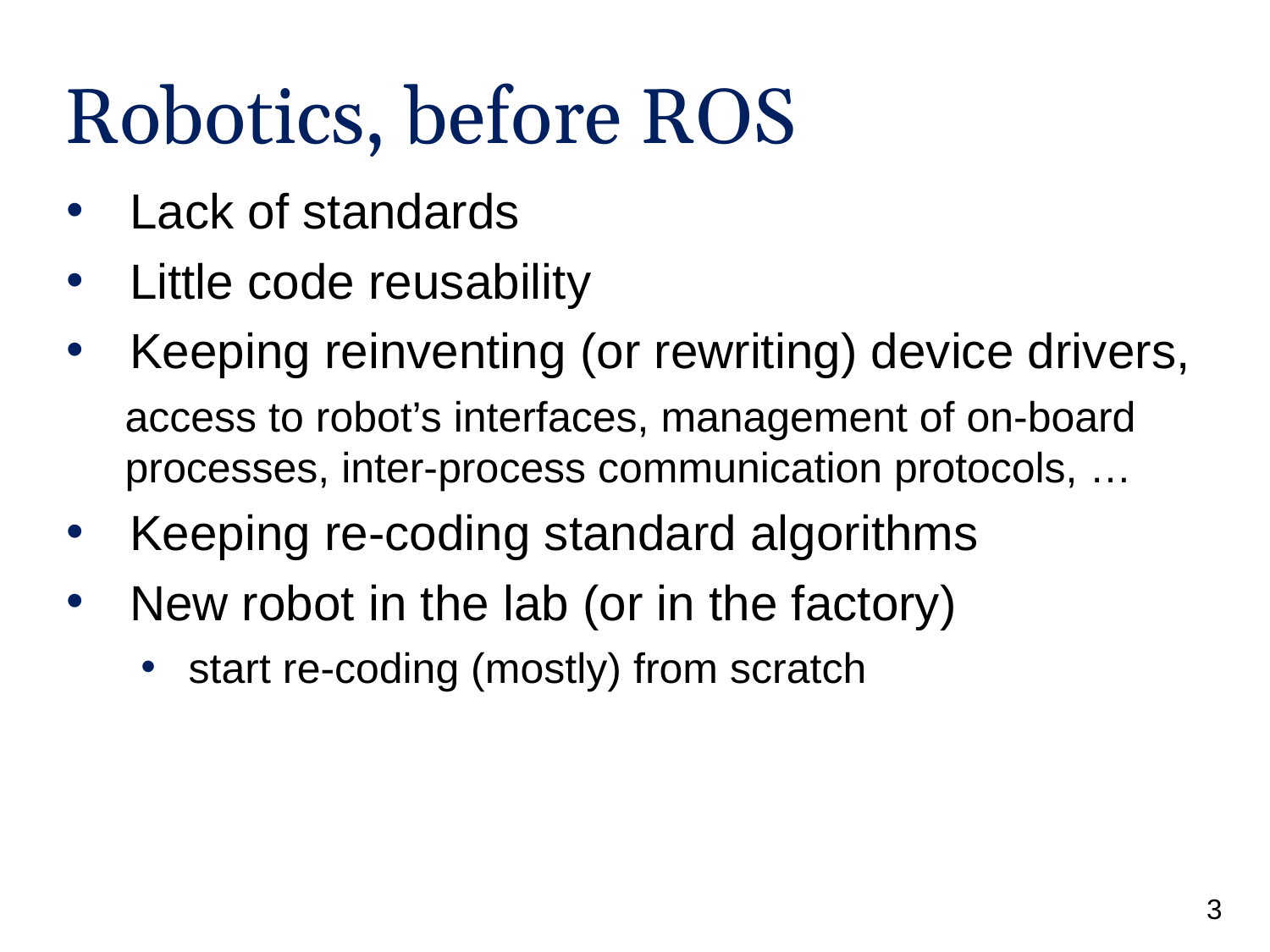

# Robotics, before ROS
Lack of standards
Little code reusability
Keeping reinventing (or rewriting) device drivers,
access to robot’s interfaces, management of on-board processes, inter-process communication protocols, …
Keeping re-coding standard algorithms
New robot in the lab (or in the factory)
start re-coding (mostly) from scratch
3